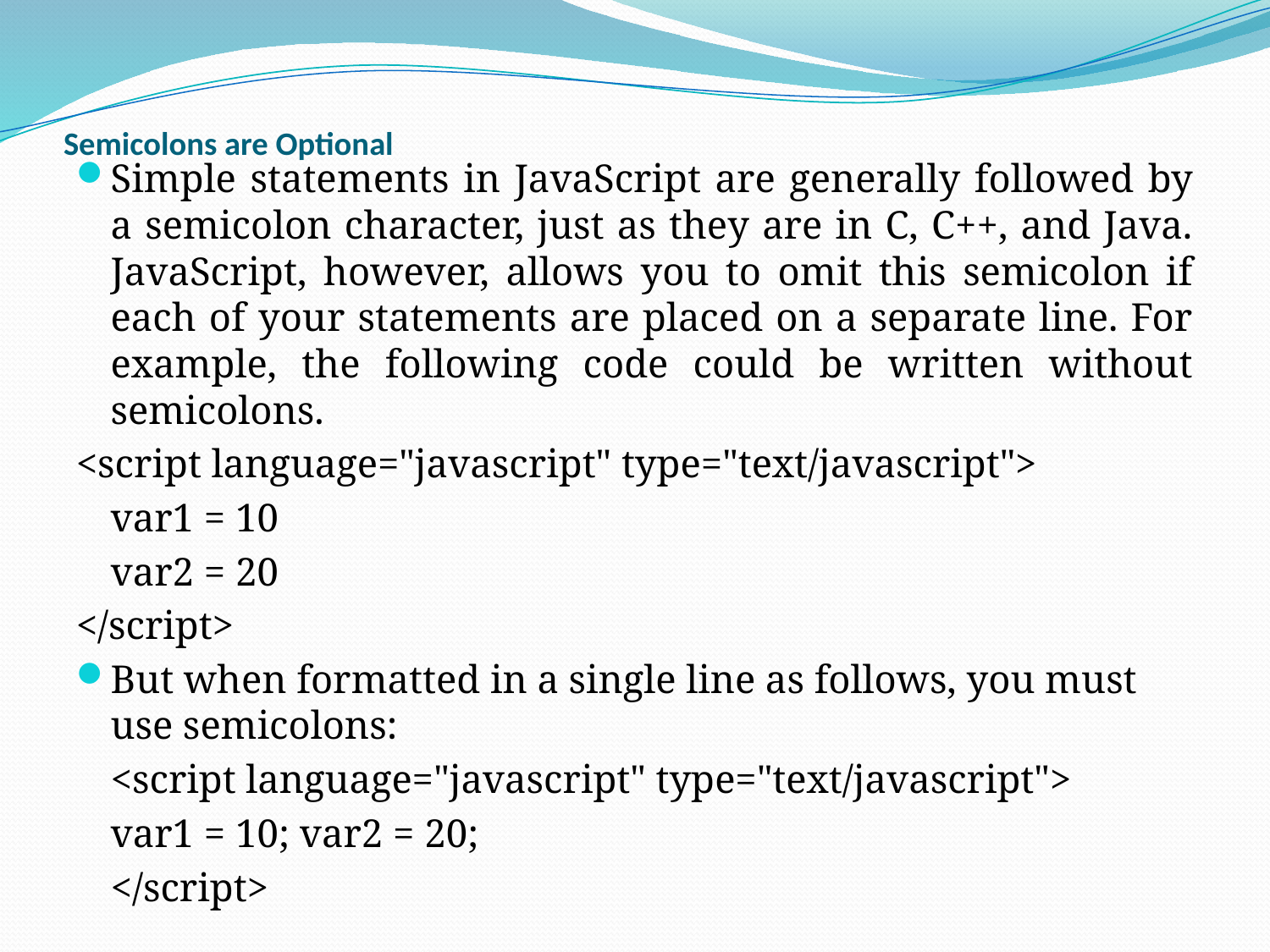

# Semicolons are Optional
Simple statements in JavaScript are generally followed by a semicolon character, just as they are in C, C++, and Java. JavaScript, however, allows you to omit this semicolon if each of your statements are placed on a separate line. For example, the following code could be written without semicolons.
<script language="javascript" type="text/javascript">
 	var1 = 10
	var2 = 20
</script>
But when formatted in a single line as follows, you must use semicolons:
	<script language="javascript" type="text/javascript">
	var1 = 10; var2 = 20;
	</script>